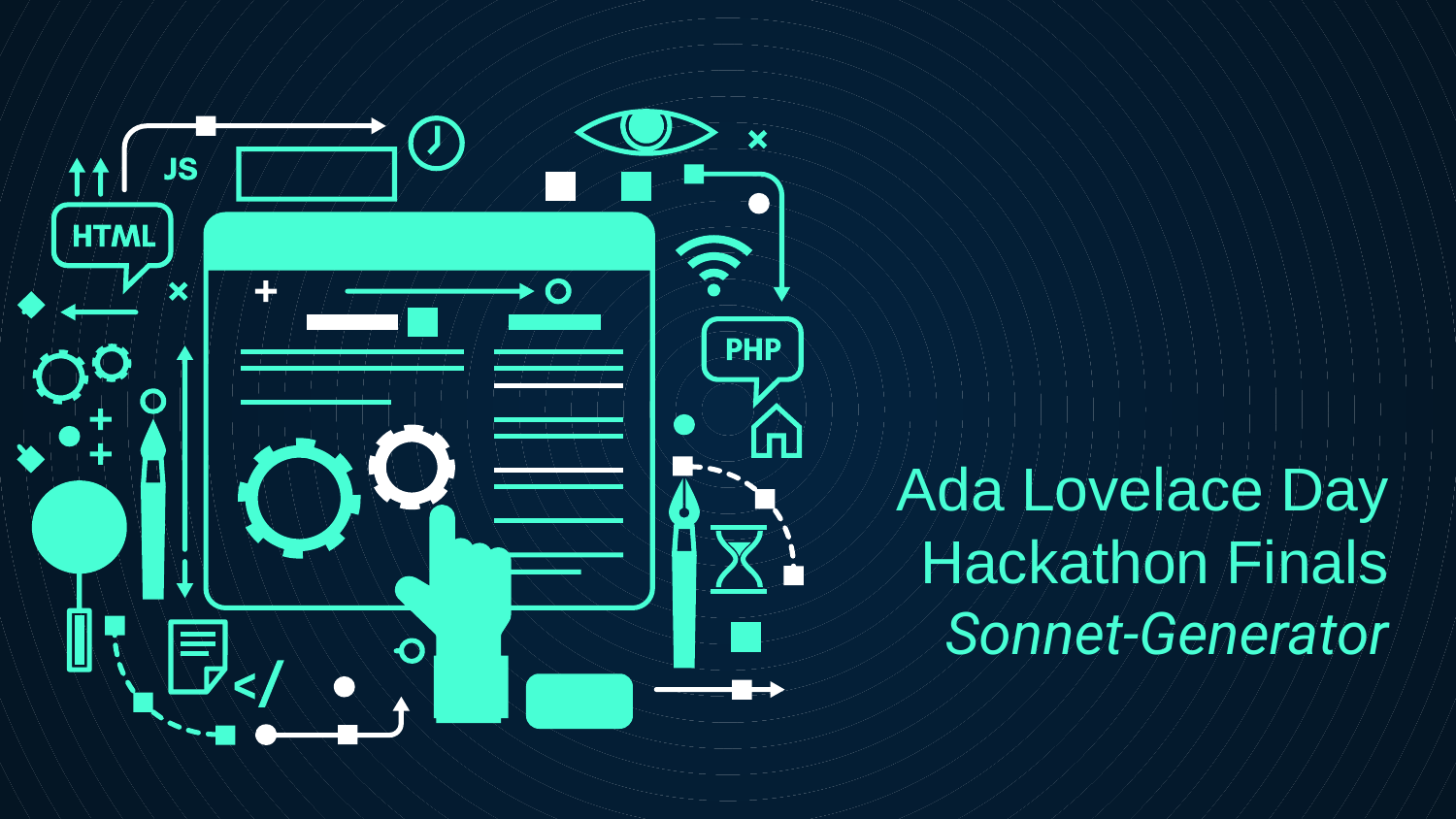

# Ada Lovelace Day Hackathon Finals
Sonnet-Generator